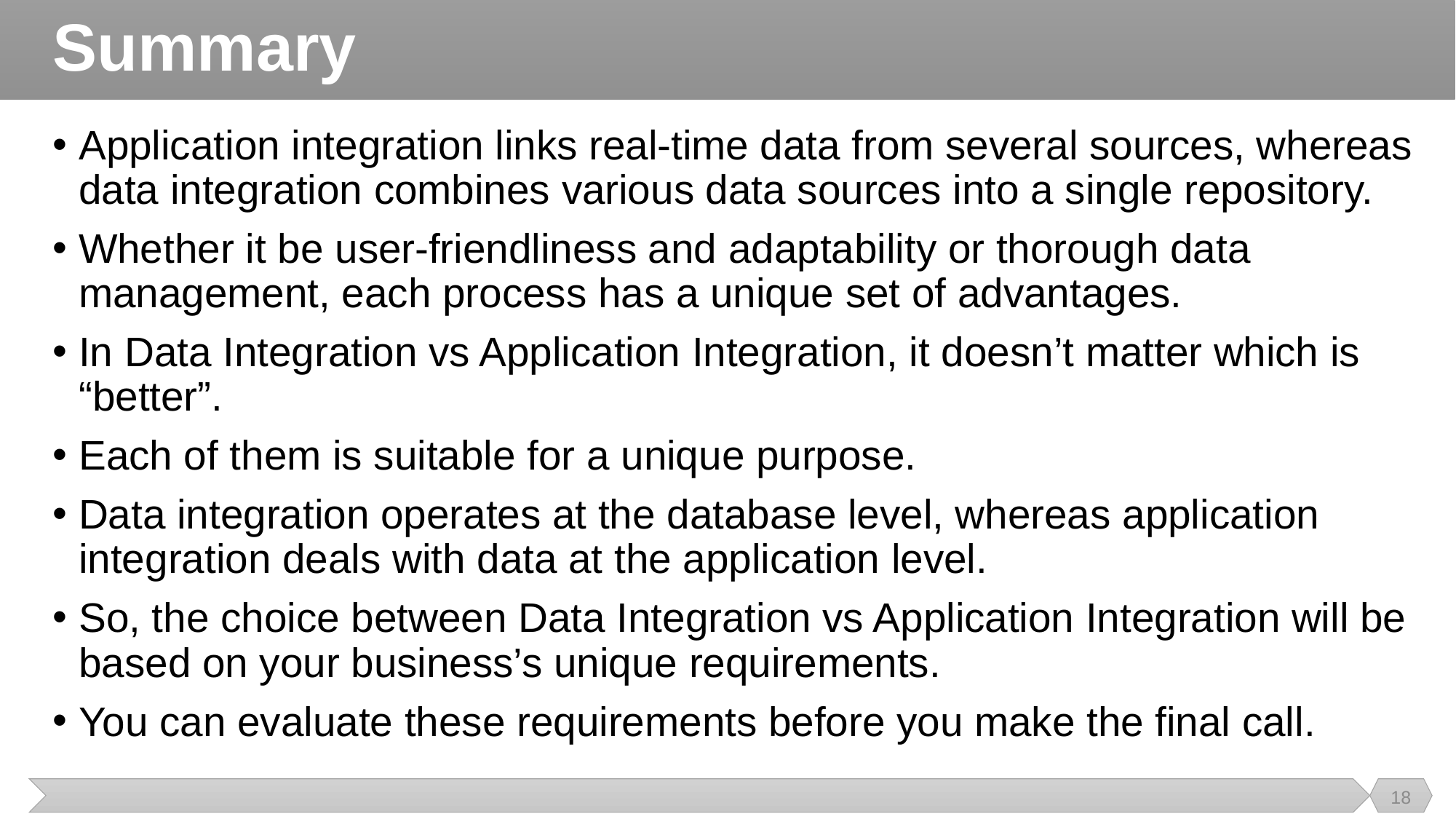

# Summary
Application integration links real-time data from several sources, whereas data integration combines various data sources into a single repository.
Whether it be user-friendliness and adaptability or thorough data management, each process has a unique set of advantages.
In Data Integration vs Application Integration, it doesn’t matter which is “better”.
Each of them is suitable for a unique purpose.
Data integration operates at the database level, whereas application integration deals with data at the application level.
So, the choice between Data Integration vs Application Integration will be based on your business’s unique requirements.
You can evaluate these requirements before you make the final call.
18